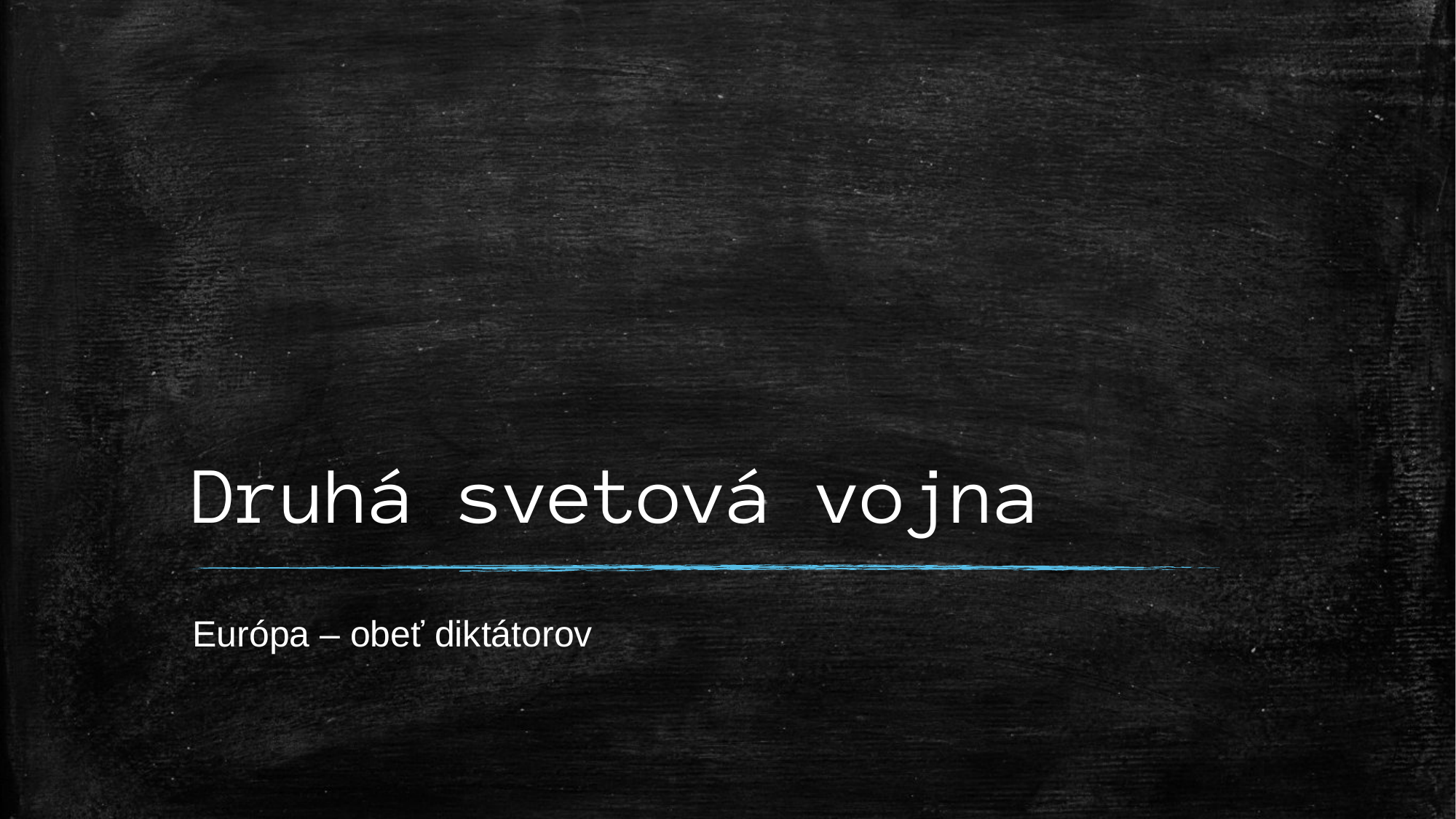

# Druhá svetová vojna
Európa – obeť diktátorov